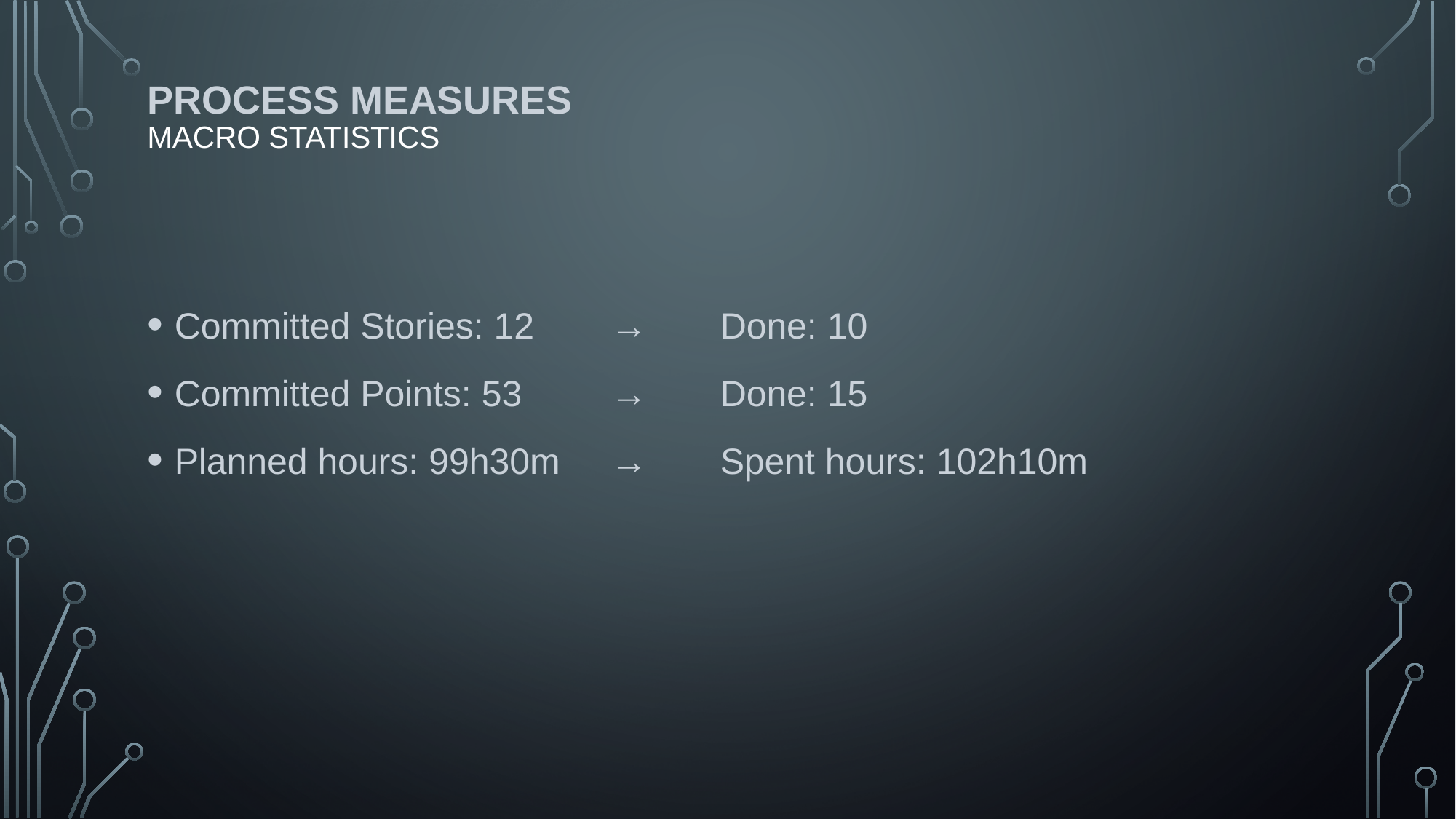

# PROCESS MEASURES Macro statistics
Committed Stories: 12 	→	Done: 10
Committed Points: 53	→	Done: 15
Planned hours: 99h30m	→	Spent hours: 102h10m